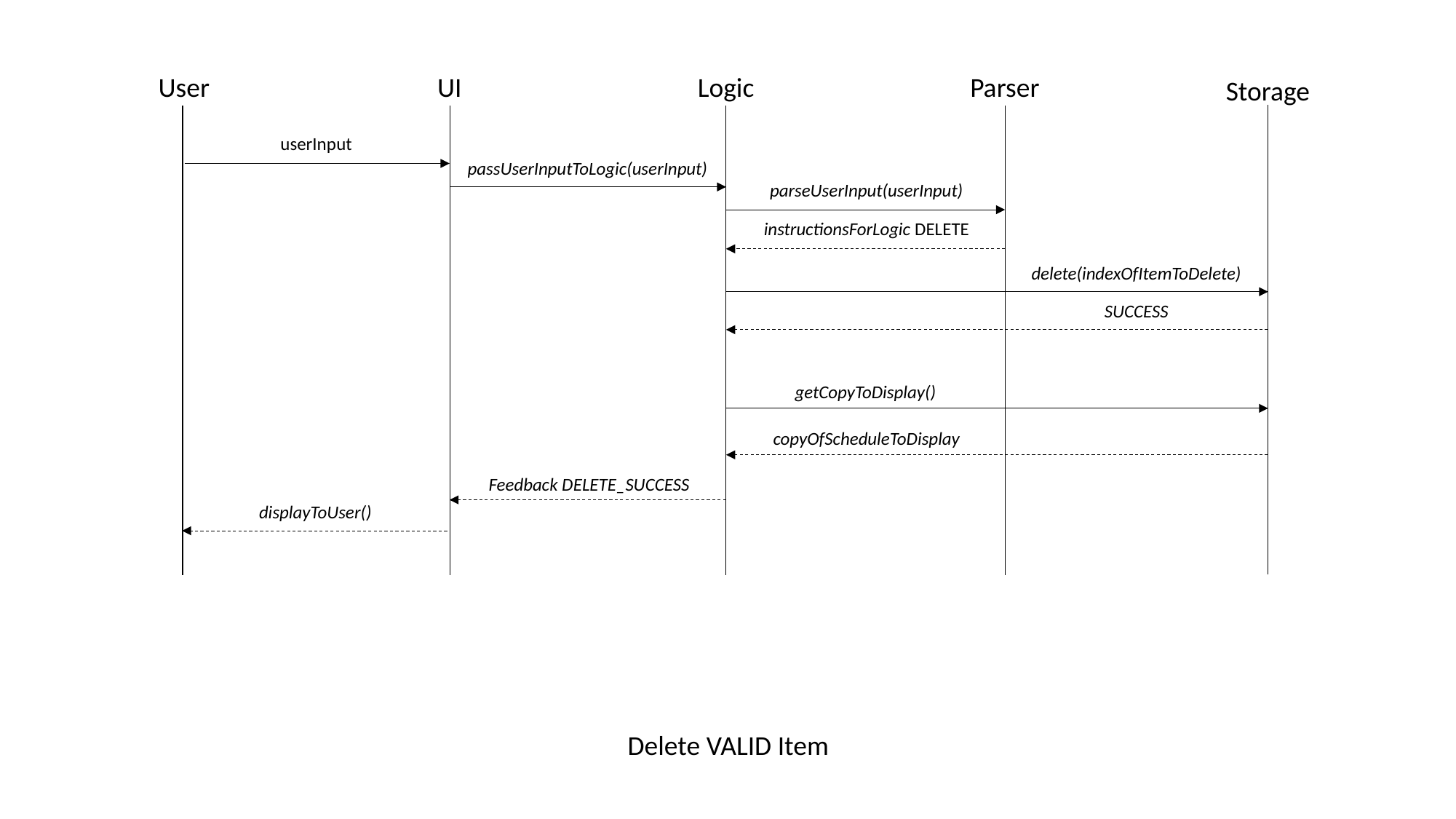

User
UI
Parser
Logic
Storage
userInput
passUserInputToLogic(userInput)
parseUserInput(userInput)
instructionsForLogic DELETE
delete(indexOfItemToDelete)
SUCCESS
getCopyToDisplay()
copyOfScheduleToDisplay
Feedback DELETE_SUCCESS
displayToUser()
Delete VALID Item